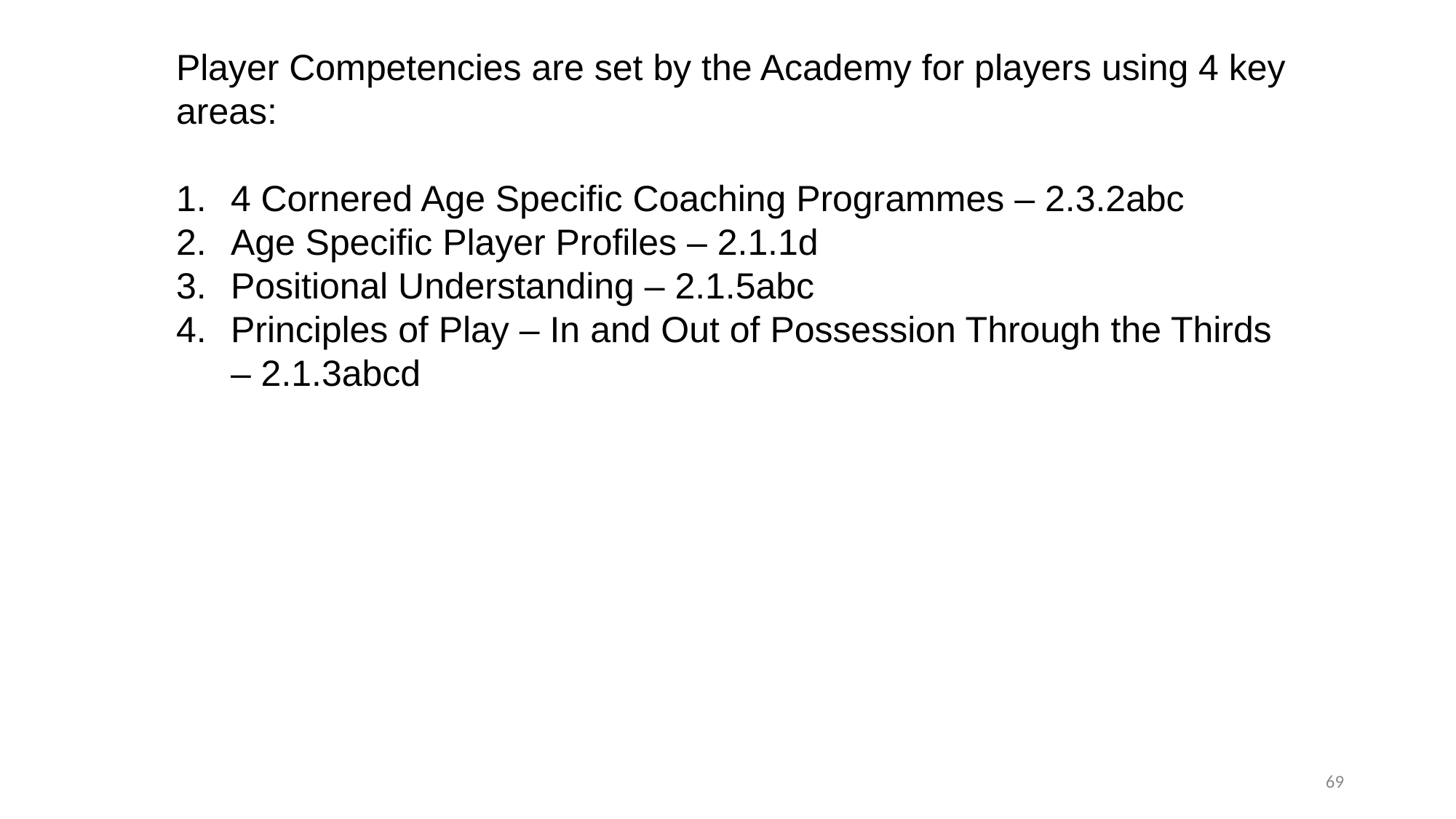

Player Competencies are set by the Academy for players using 4 key areas:

4 Cornered Age Specific Coaching Programmes – 2.3.2abc
Age Specific Player Profiles – 2.1.1d
Positional Understanding – 2.1.5abc
Principles of Play – In and Out of Possession Through the Thirds – 2.1.3abcd

69